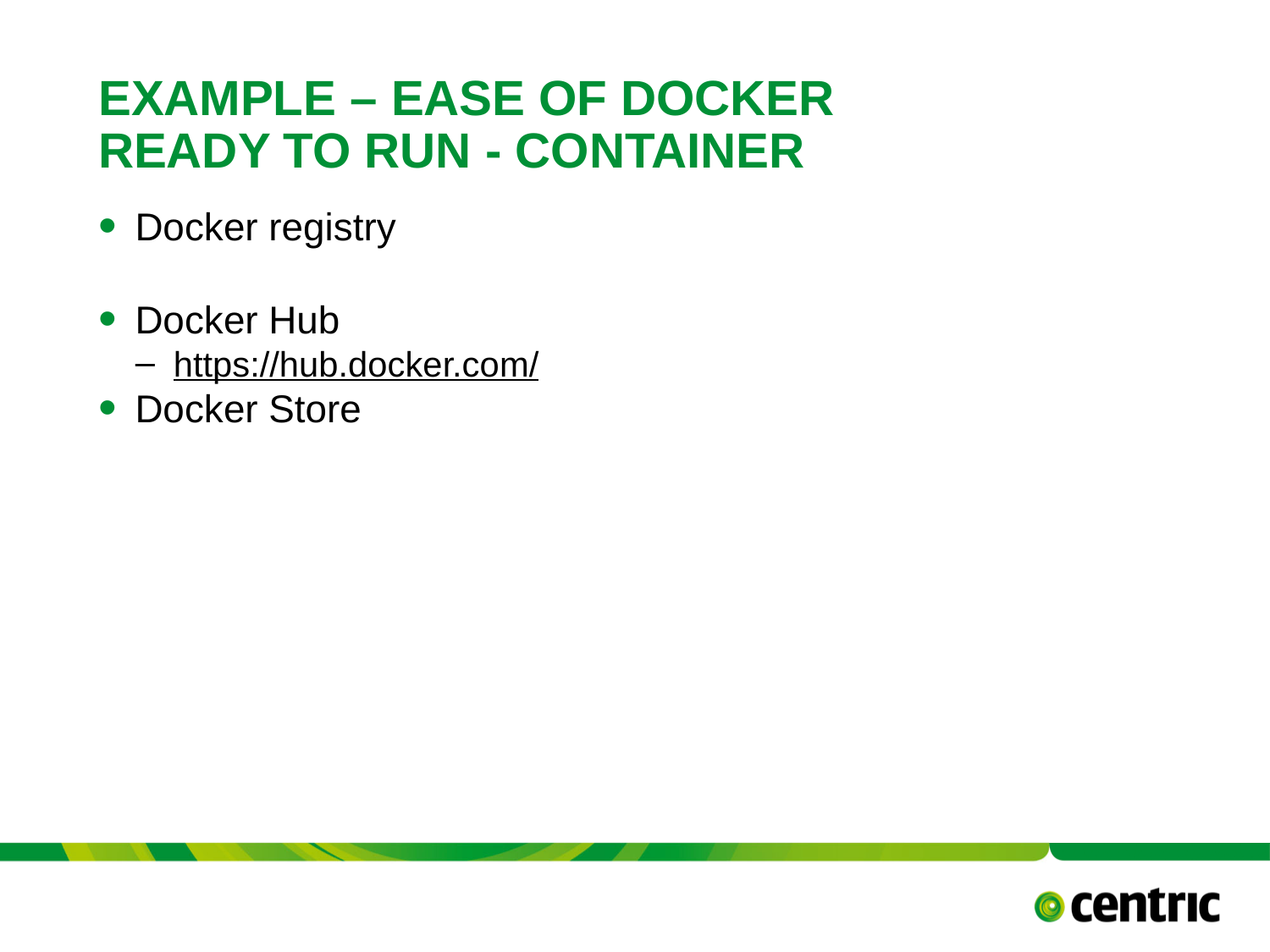

# EXAMPLE – EASE of Docker Ready to RUN - container
Docker registry

Docker Hub
https://hub.docker.com/
Docker Store

TITLE PRESENTATION
September 13, 2017